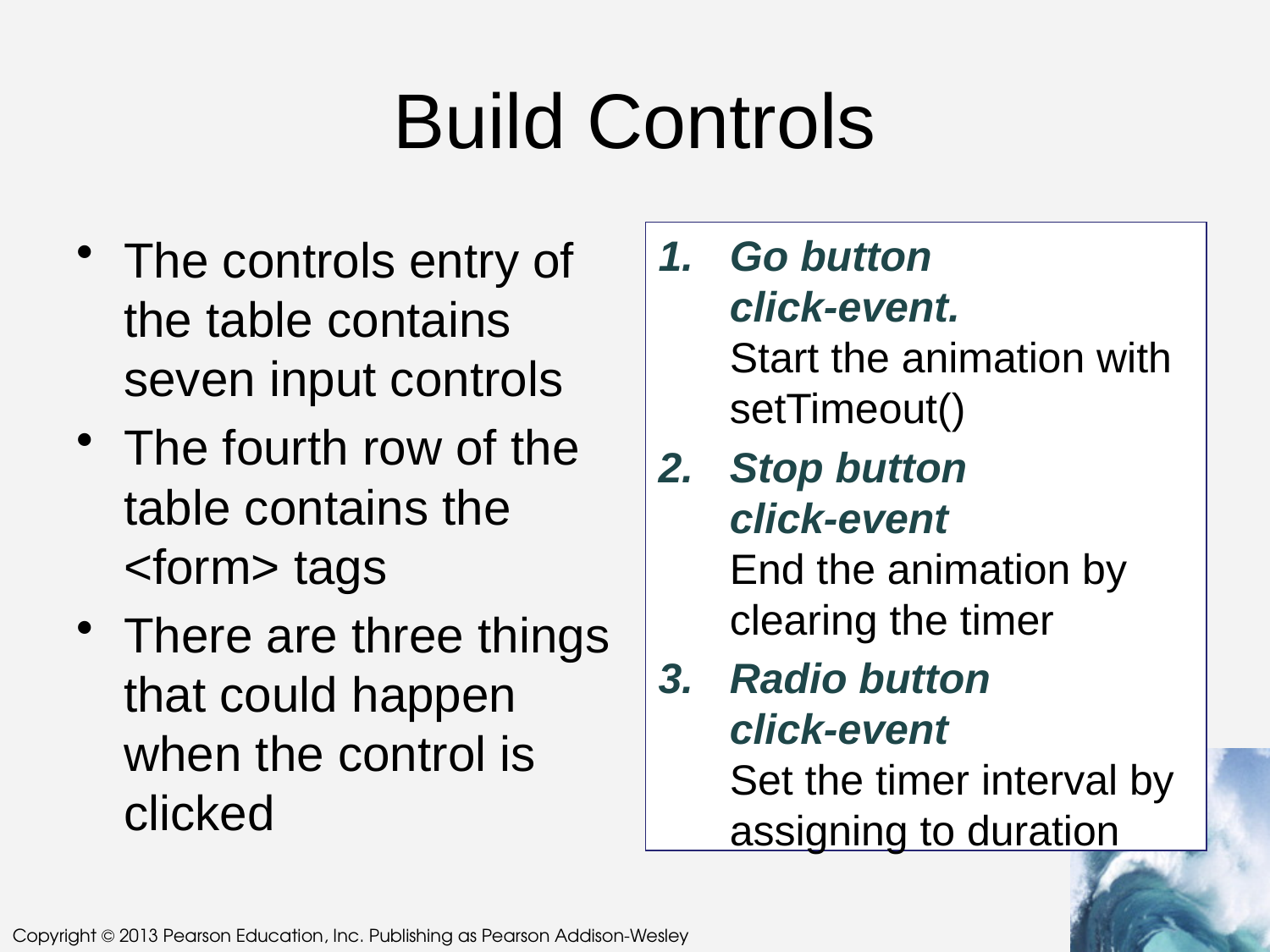

# Build Controls
The controls entry of the table contains seven input controls
The fourth row of the table contains the <form> tags
There are three things that could happen when the control is clicked
Go button
click-event.
Start the animation with setTimeout()
Stop button
click-event
End the animation by clearing the timer
Radio button
click-event
Set the timer interval by assigning to duration